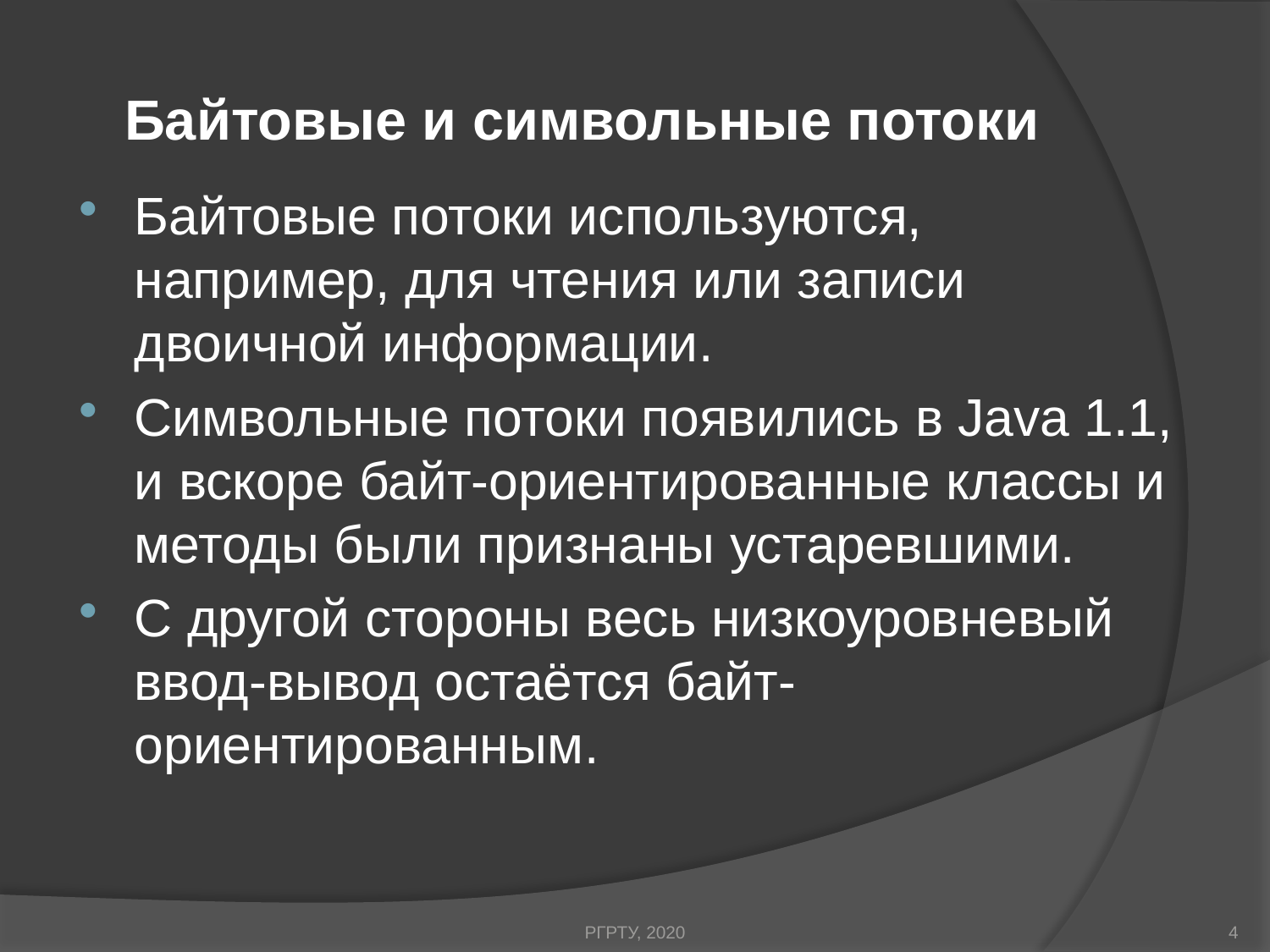

# Байтовые и символьные потоки
Байтовые потоки используются, например, для чтения или записи двоичной информации.
Символьные потоки появились в Java 1.1, и вскоре байт-ориентированные классы и методы были признаны устаревшими.
С другой стороны весь низкоуровневый ввод-вывод остаётся байт-ориентированным.
РГРТУ, 2020
4